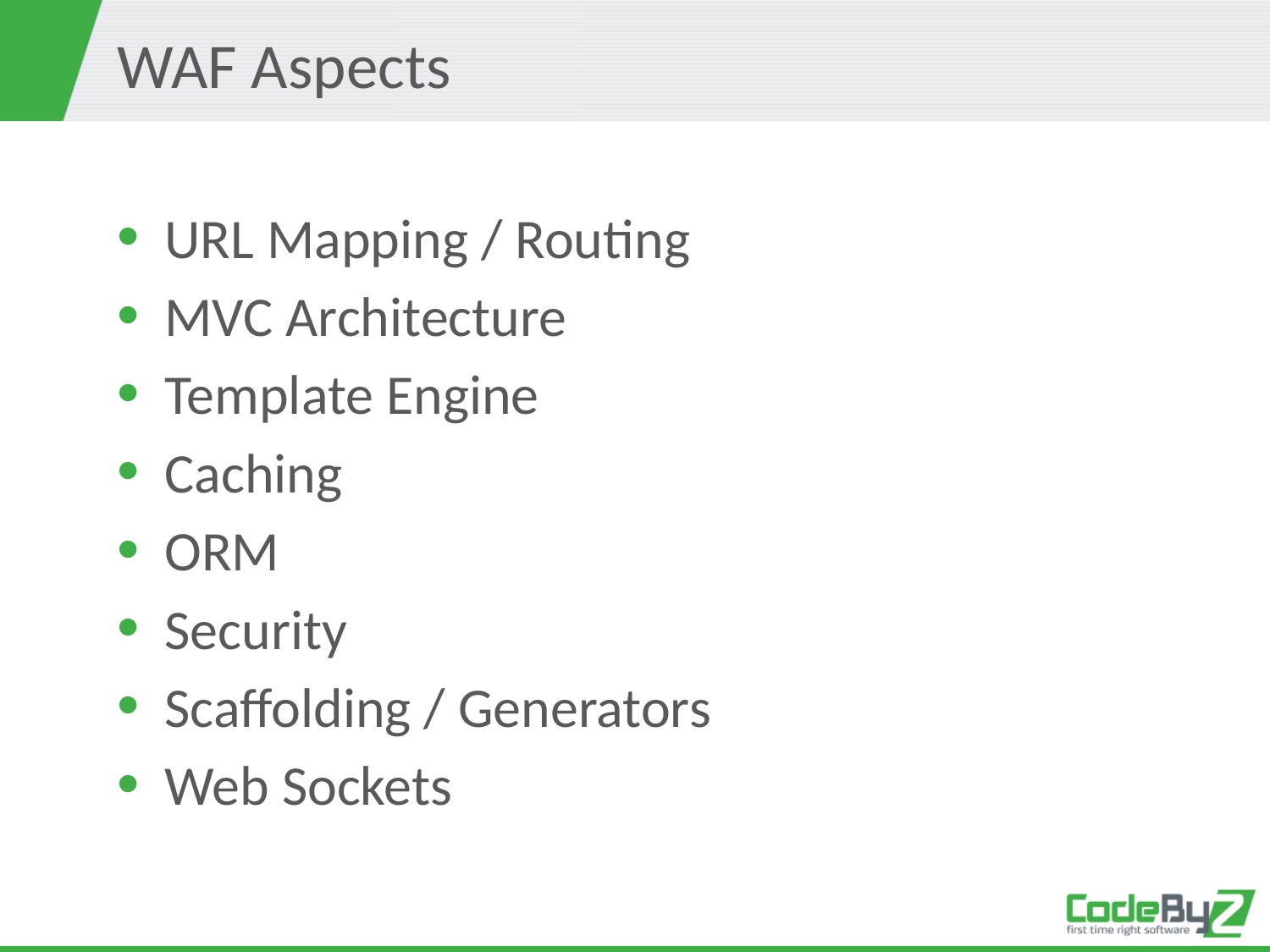

# WAF Aspects
URL Mapping / Routing
MVC Architecture
Template Engine
Caching
ORM
Security
Scaffolding / Generators
Web Sockets